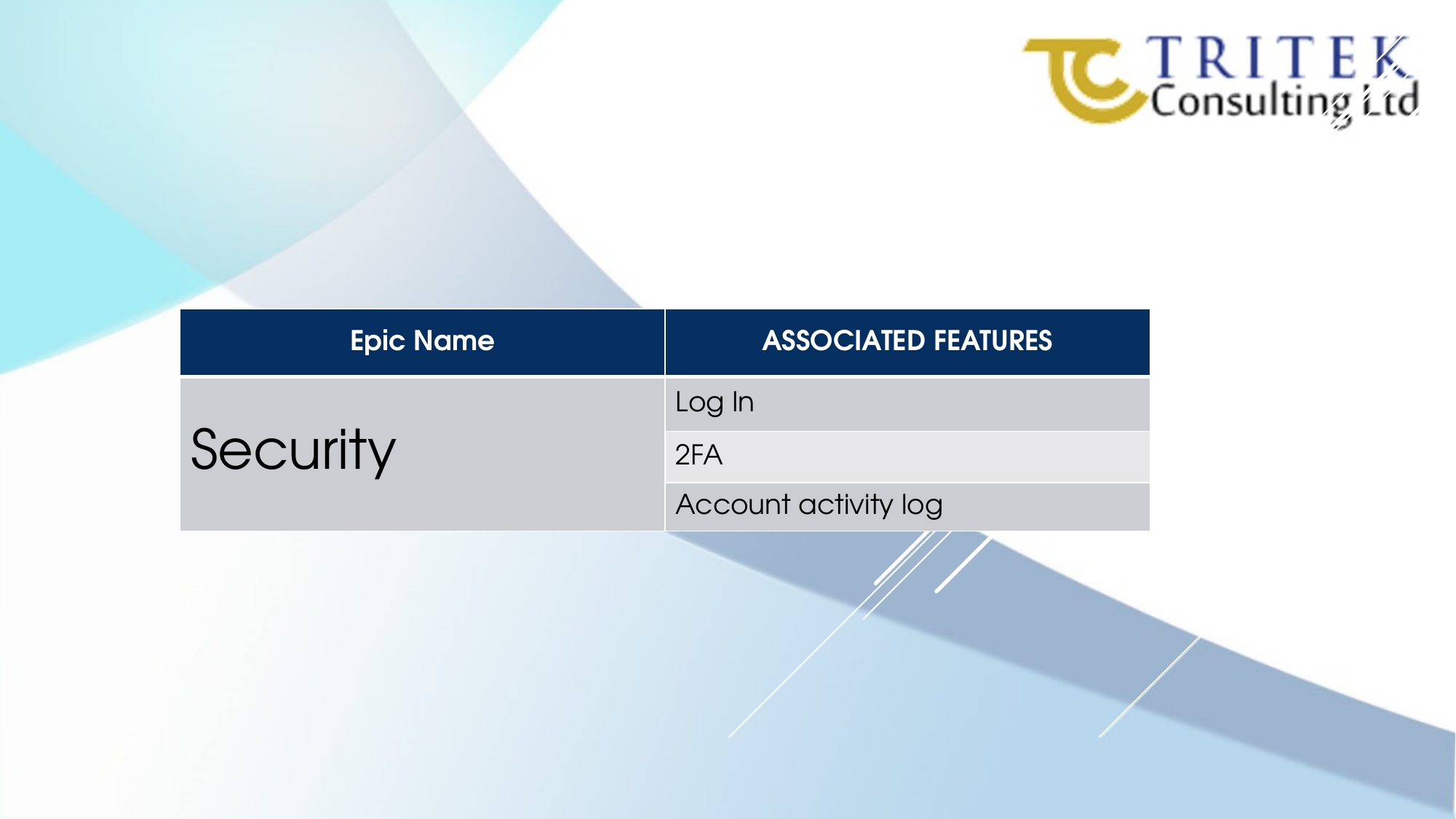

| Epic Name | ASSOCIATED FEATURES |
| --- | --- |
| Security | Log In |
|  | 2FA |
|  | Account activity log |